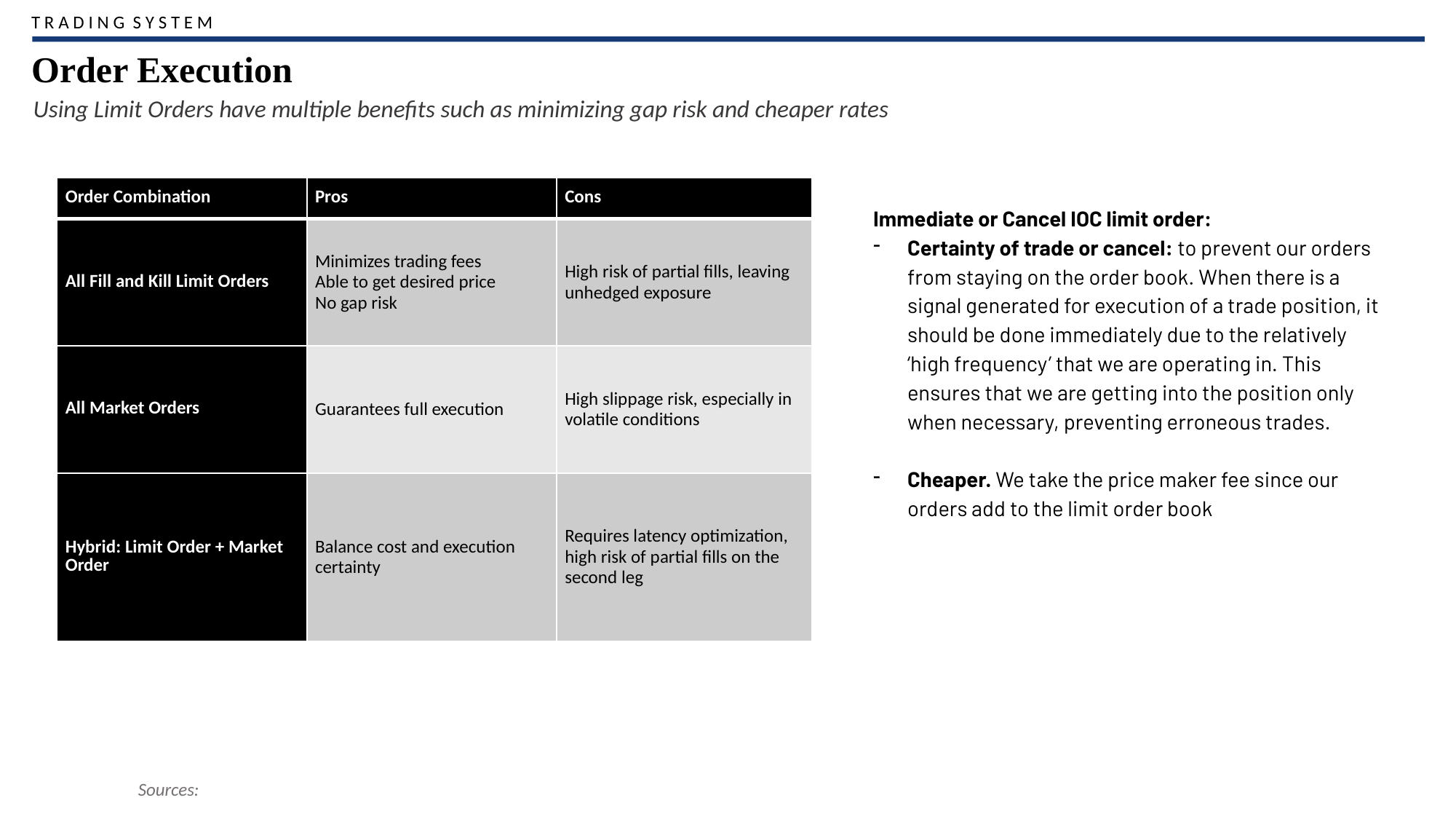

T R A D I N G  S Y S T E M
Order Execution
Using Limit Orders have multiple benefits such as minimizing gap risk and cheaper rates
| Order Combination | Pros | Cons |
| --- | --- | --- |
| All Fill and Kill Limit Orders | Minimizes trading fees Able to get desired price No gap risk | High risk of partial fills, leaving unhedged exposure |
| All Market Orders | Guarantees full execution | High slippage risk, especially in volatile conditions |
| Hybrid: Limit Order + Market Order | Balance cost and execution certainty | Requires latency optimization, high risk of partial fills on the second leg |
Immediate or Cancel IOC limit order:
Certainty of trade or cancel: to prevent our orders from staying on the order book. When there is a signal generated for execution of a trade position, it should be done immediately due to the relatively ‘high frequency’ that we are operating in. This ensures that we are getting into the position only when necessary, preventing erroneous trades.

Cheaper. We take the price maker fee since our orders add to the limit order book

Sources: